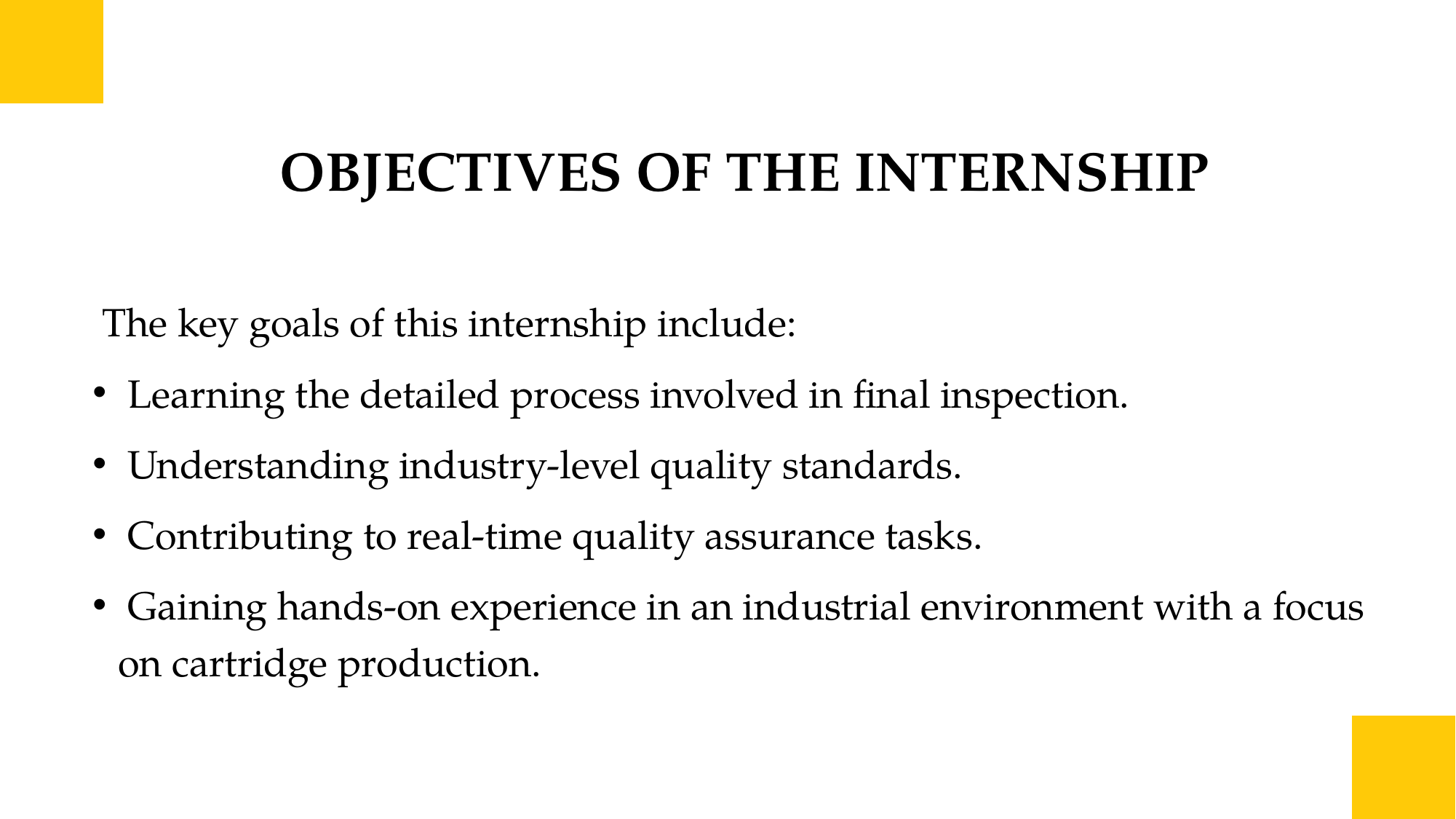

# OBJECTIVES OF THE INTERNSHIP
 The key goals of this internship include:
 Learning the detailed process involved in final inspection.
 Understanding industry-level quality standards.
 Contributing to real-time quality assurance tasks.
 Gaining hands-on experience in an industrial environment with a focus on cartridge production.